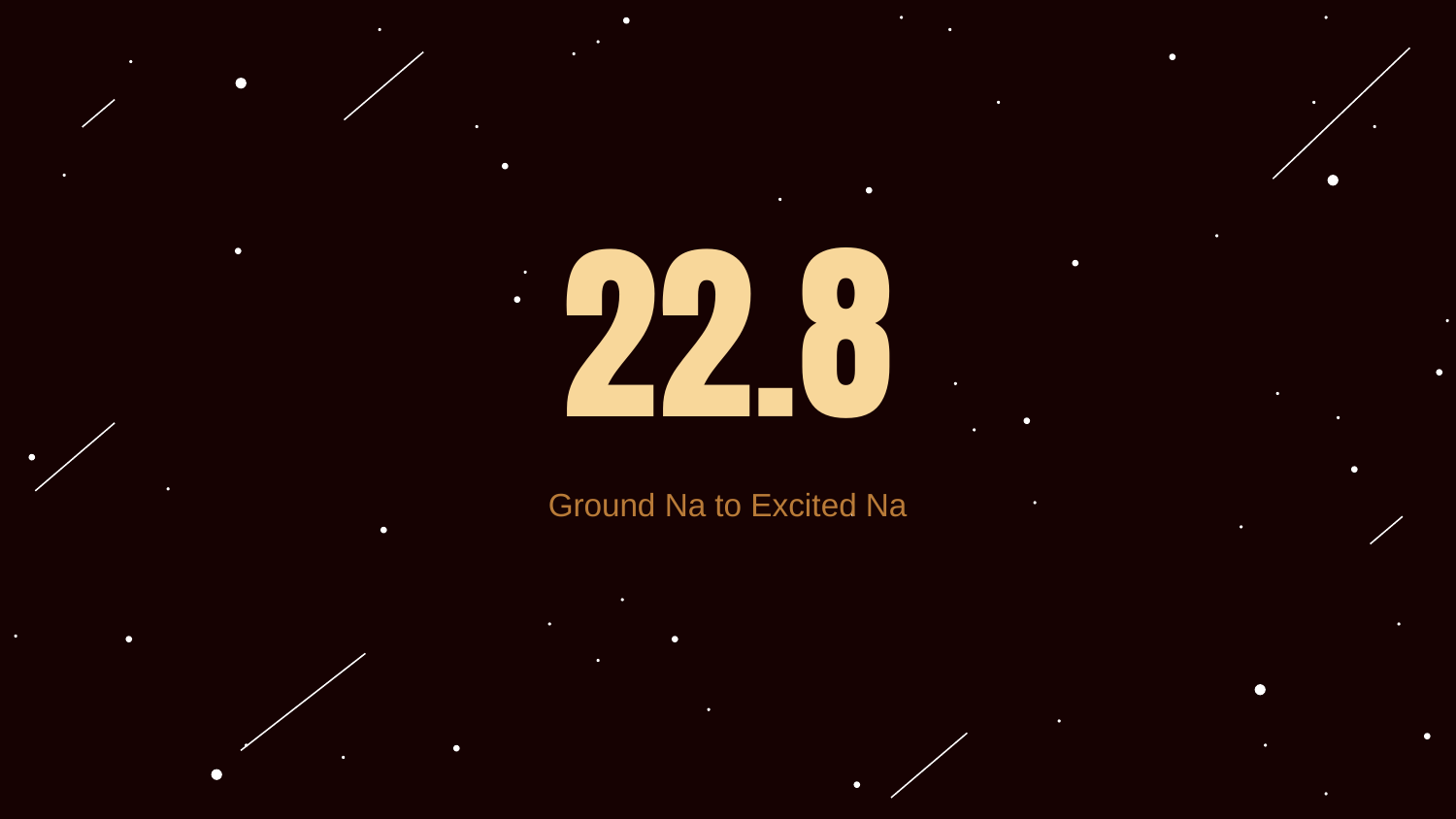

# 22.8
Ground Na to Excited Na